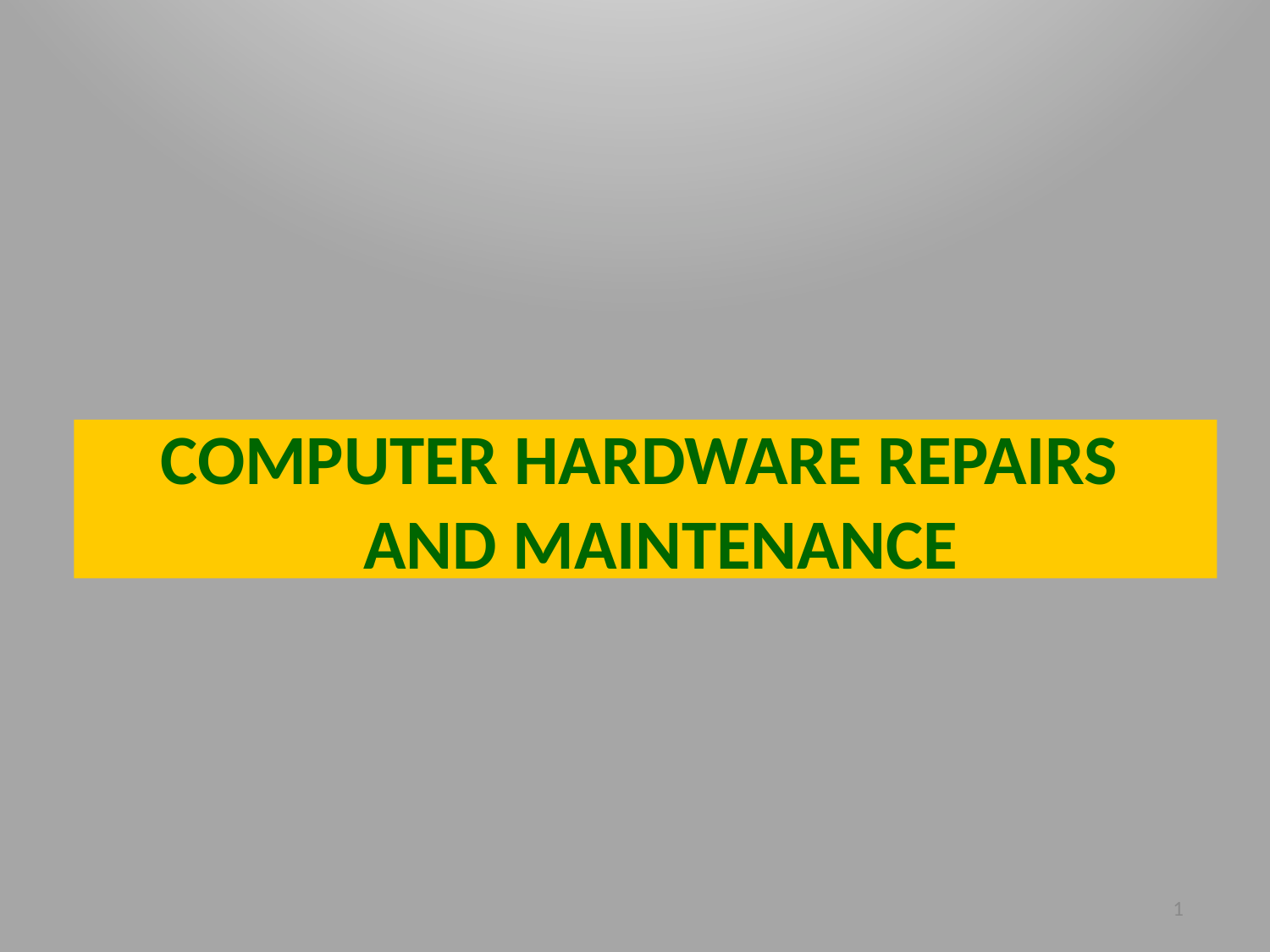

# COMPUTER HARDWARE REPAIRS  AND MAINTENANCE

1